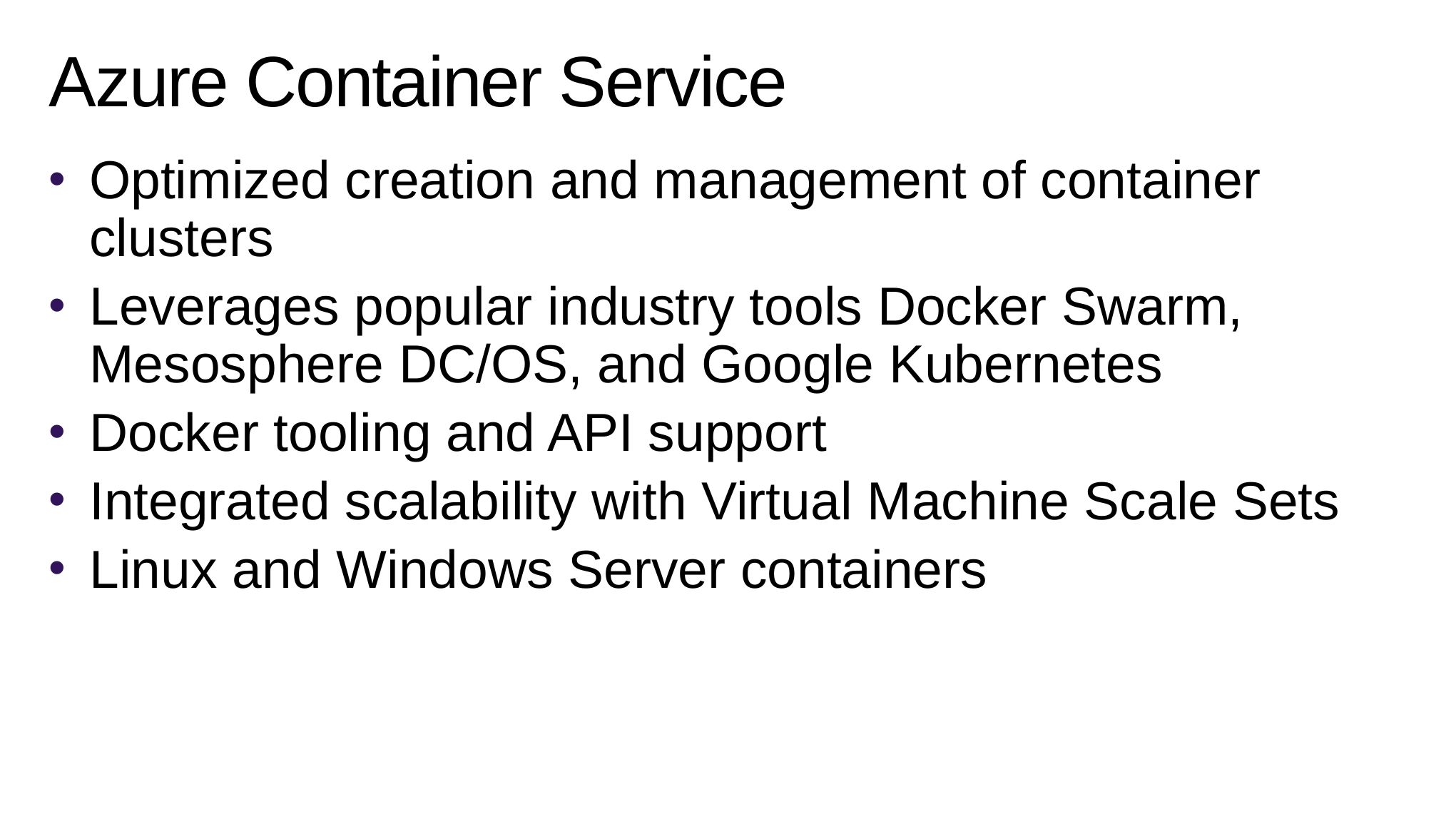

# Azure Container Service
Optimized creation and management of container clusters
Leverages popular industry tools Docker Swarm, Mesosphere DC/OS, and Google Kubernetes
Docker tooling and API support
Integrated scalability with Virtual Machine Scale Sets
Linux and Windows Server containers